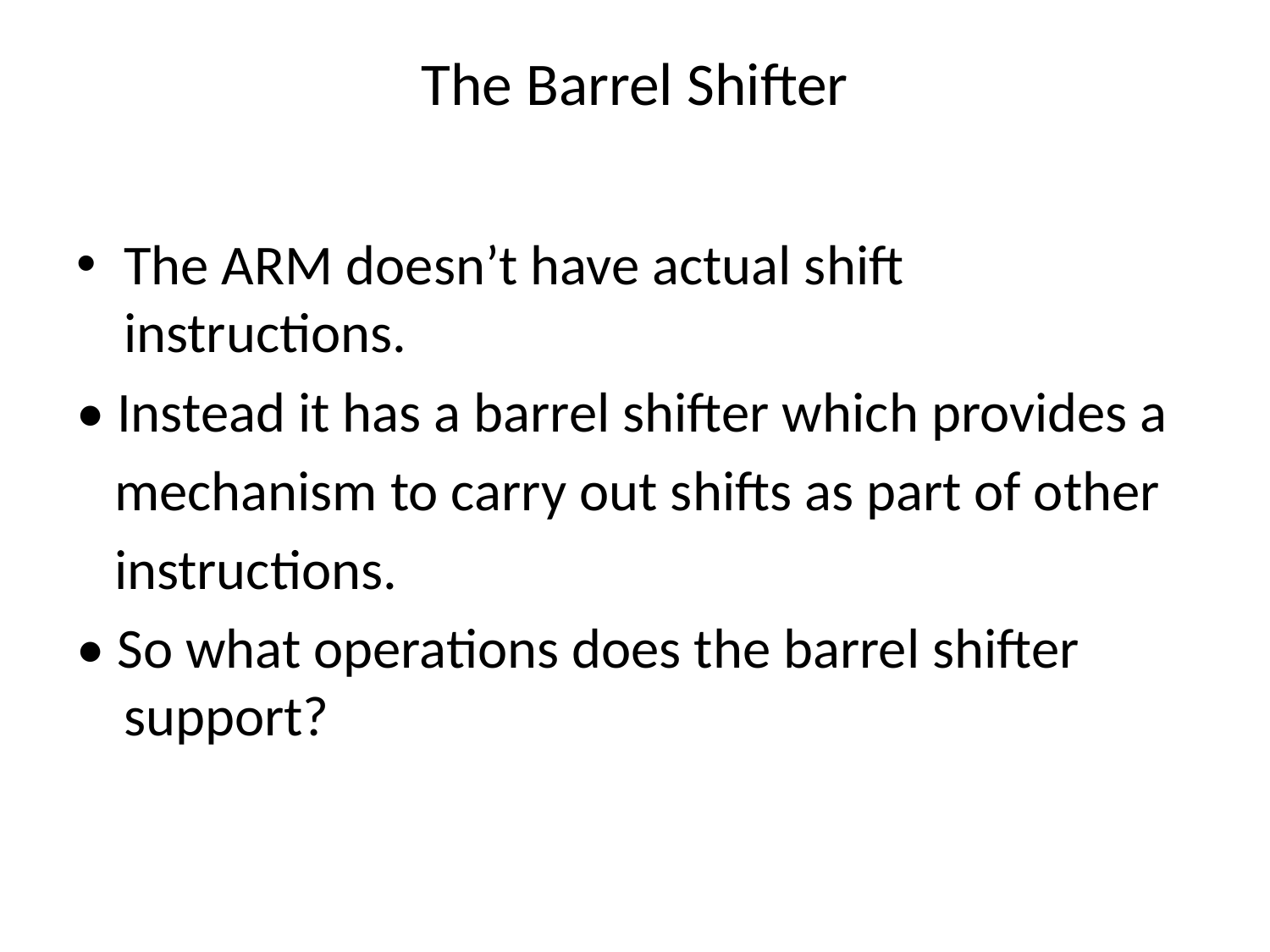

# The Barrel Shifter
The ARM doesn’t have actual shift instructions.
• Instead it has a barrel shifter which provides a
   mechanism to carry out shifts as part of other
   instructions.
• So what operations does the barrel shifter support?